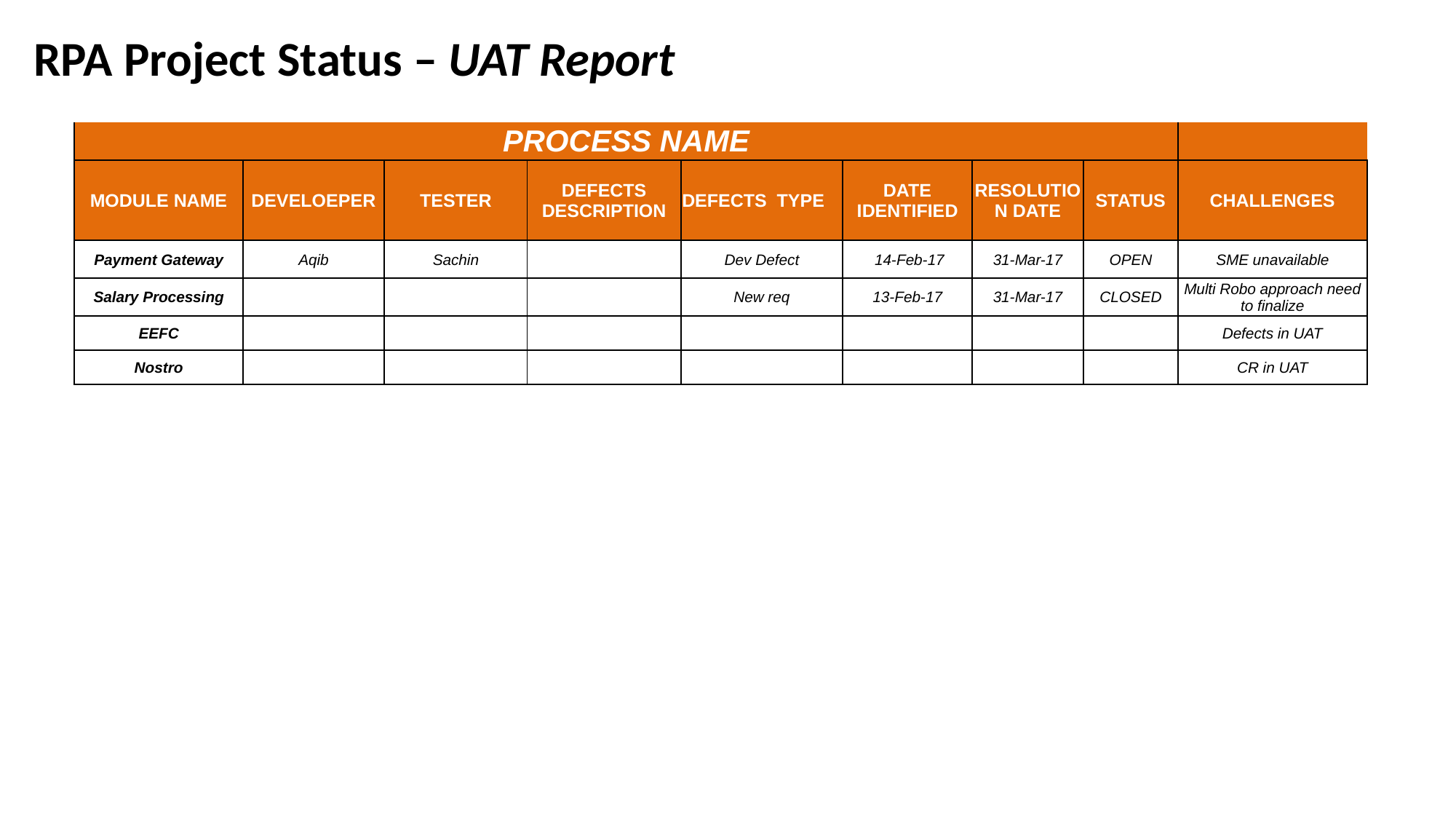

RPA Project Status – UAT Report
| PROCESS NAME |  |  |  |  |  |  |  |  |
| --- | --- | --- | --- | --- | --- | --- | --- | --- |
| MODULE NAME | DEVELOEPER | TESTER | DEFECTS DESCRIPTION | DEFECTS TYPE | DATE IDENTIFIED | RESOLUTION DATE | STATUS | CHALLENGES |
| Payment Gateway | Aqib | Sachin |  | Dev Defect | 14-Feb-17 | 31-Mar-17 | OPEN | SME unavailable |
| Salary Processing |  |  |  | New req | 13-Feb-17 | 31-Mar-17 | CLOSED | Multi Robo approach need to finalize |
| EEFC |  |  |  |  |  |  |  | Defects in UAT |
| Nostro |  |  |  |  |  |  |  | CR in UAT |